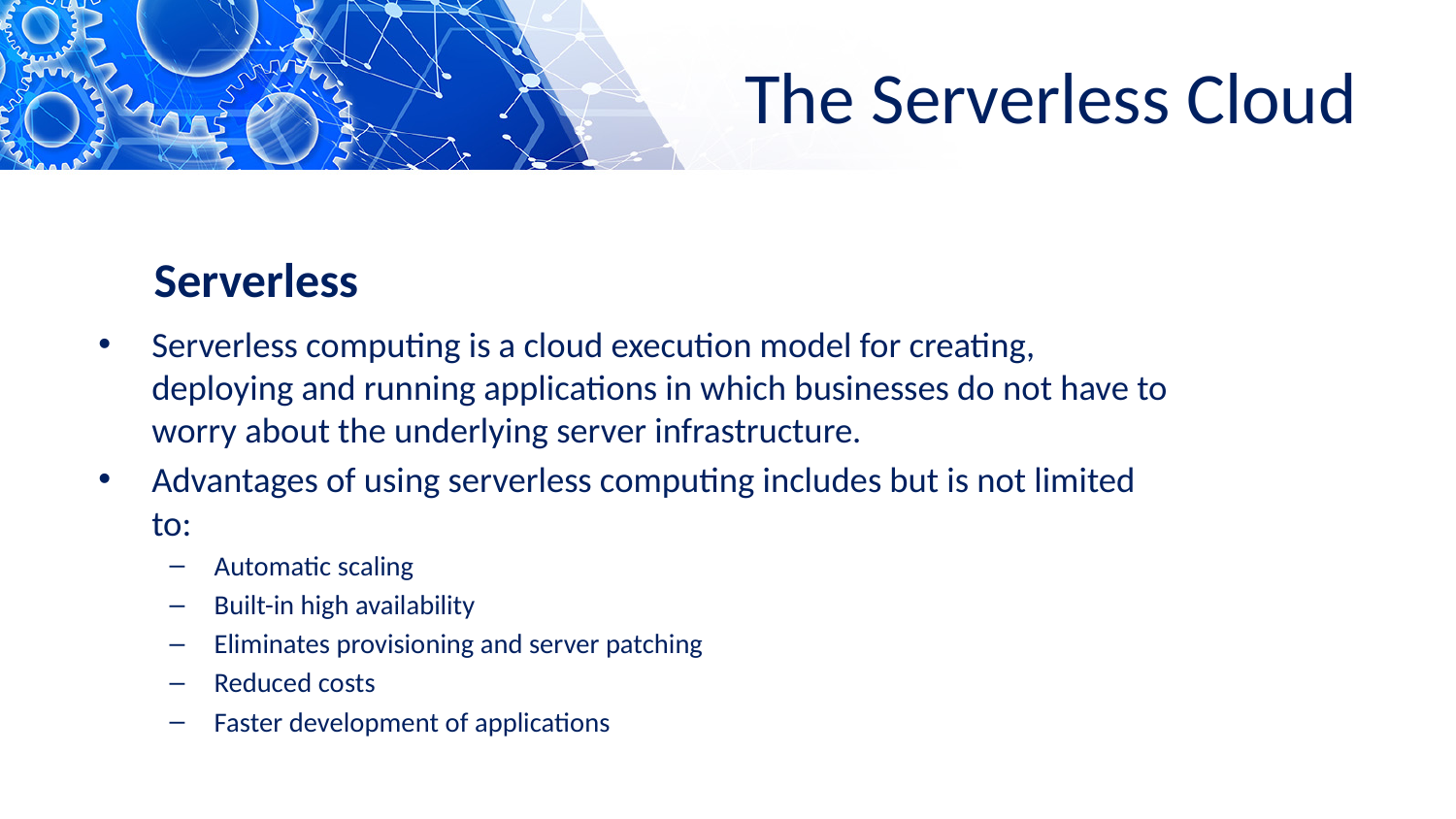

# The Serverless Cloud
Serverless
Serverless computing is a cloud execution model for creating, deploying and running applications in which businesses do not have to worry about the underlying server infrastructure.
Advantages of using serverless computing includes but is not limited to:
Automatic scaling
Built-in high availability
Eliminates provisioning and server patching
Reduced costs
Faster development of applications